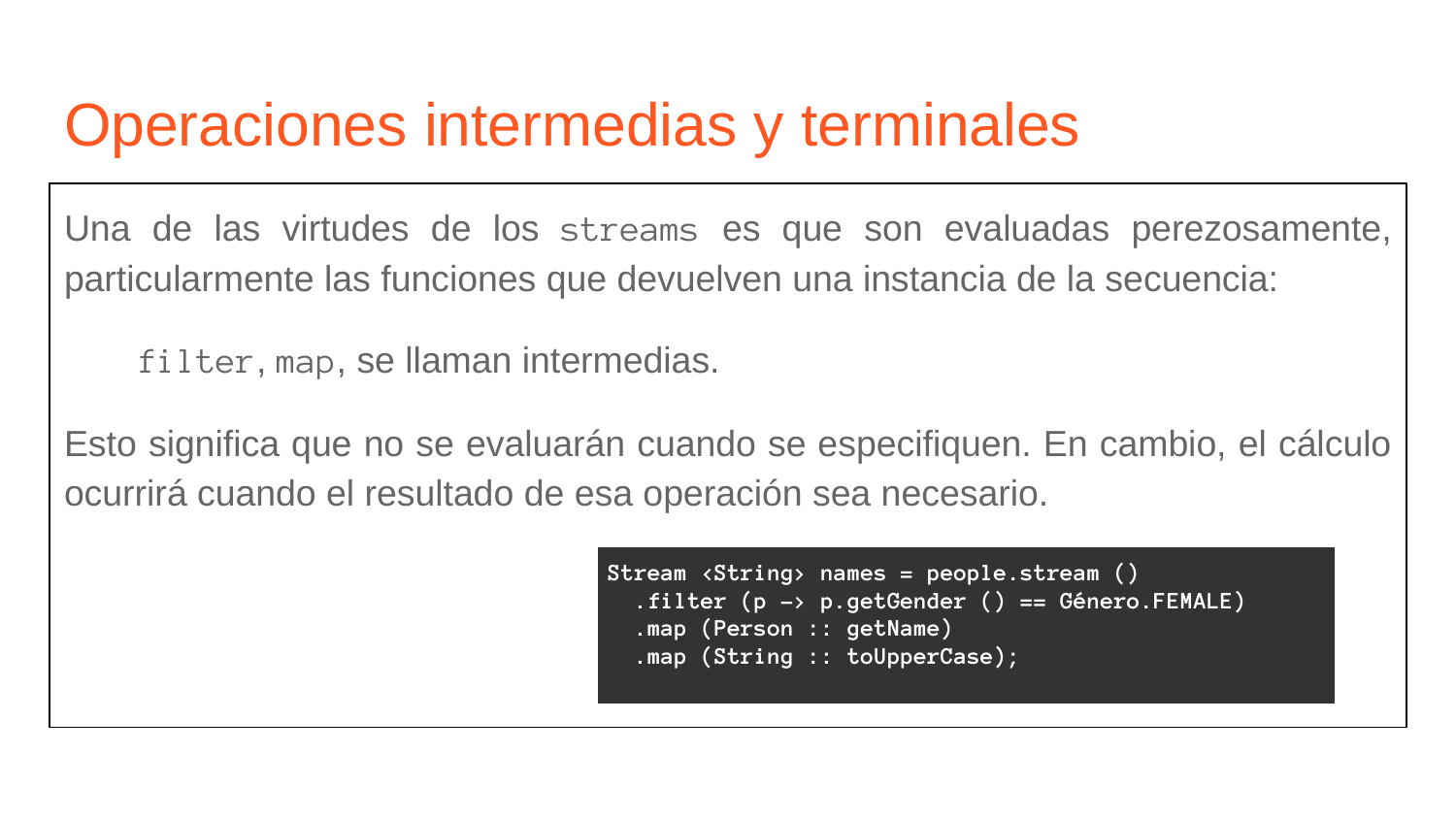

# Operaciones intermedias y terminales
Una de las virtudes de los streams es que son evaluadas perezosamente, particularmente las funciones que devuelven una instancia de la secuencia:
filter, map, se llaman intermedias.
Esto significa que no se evaluarán cuando se especifiquen. En cambio, el cálculo ocurrirá cuando el resultado de esa operación sea necesario.
| Stream <String> names = people.stream () .filter (p -> p.getGender () == Género.FEMALE) .map (Person :: getName) .map (String :: toUpperCase); |
| --- |